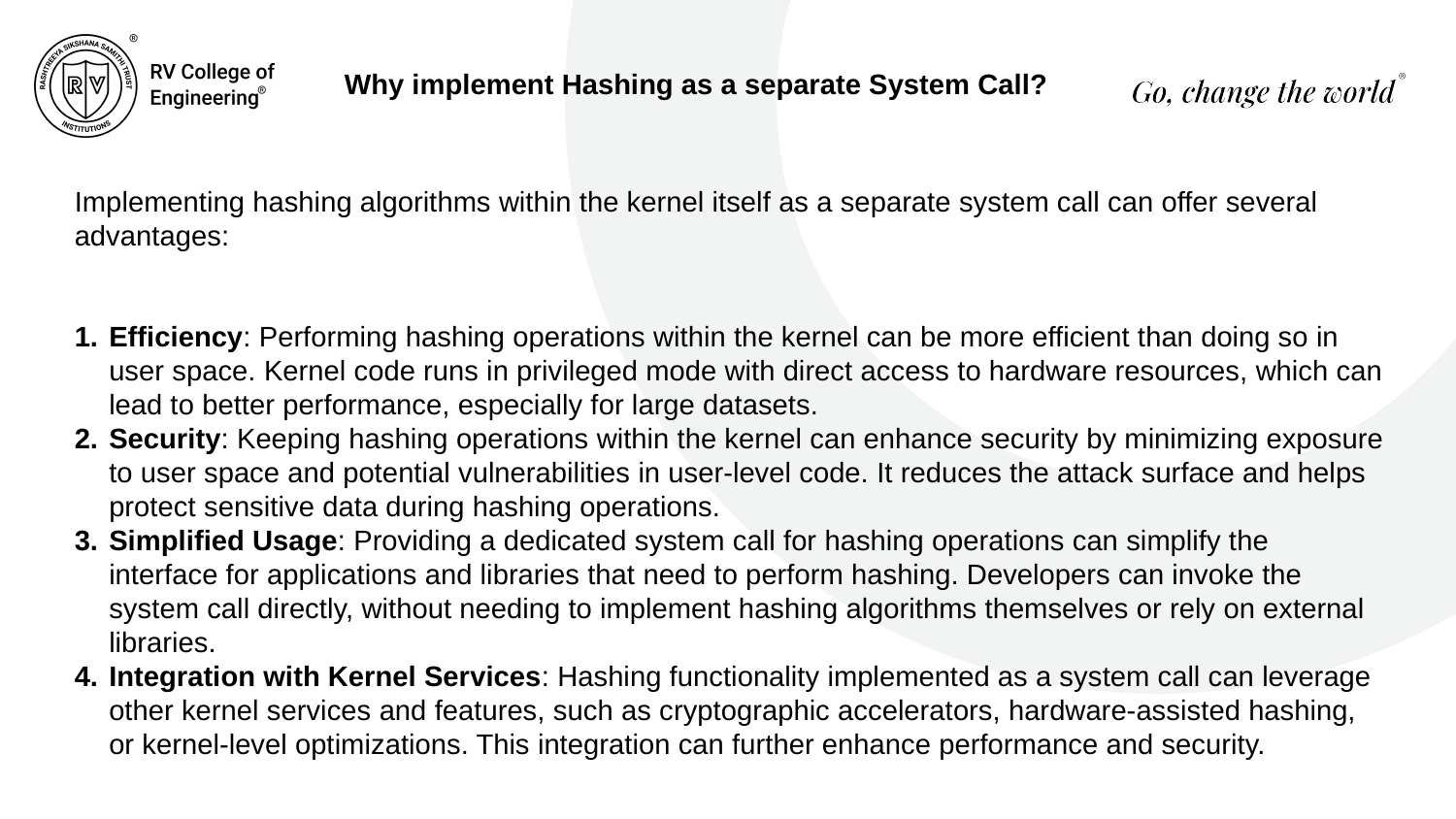

Why implement Hashing as a separate System Call?
Implementing hashing algorithms within the kernel itself as a separate system call can offer several advantages:

Efficiency: Performing hashing operations within the kernel can be more efficient than doing so in user space. Kernel code runs in privileged mode with direct access to hardware resources, which can lead to better performance, especially for large datasets.
Security: Keeping hashing operations within the kernel can enhance security by minimizing exposure to user space and potential vulnerabilities in user-level code. It reduces the attack surface and helps protect sensitive data during hashing operations.
Simplified Usage: Providing a dedicated system call for hashing operations can simplify the interface for applications and libraries that need to perform hashing. Developers can invoke the system call directly, without needing to implement hashing algorithms themselves or rely on external libraries.
Integration with Kernel Services: Hashing functionality implemented as a system call can leverage other kernel services and features, such as cryptographic accelerators, hardware-assisted hashing, or kernel-level optimizations. This integration can further enhance performance and security.